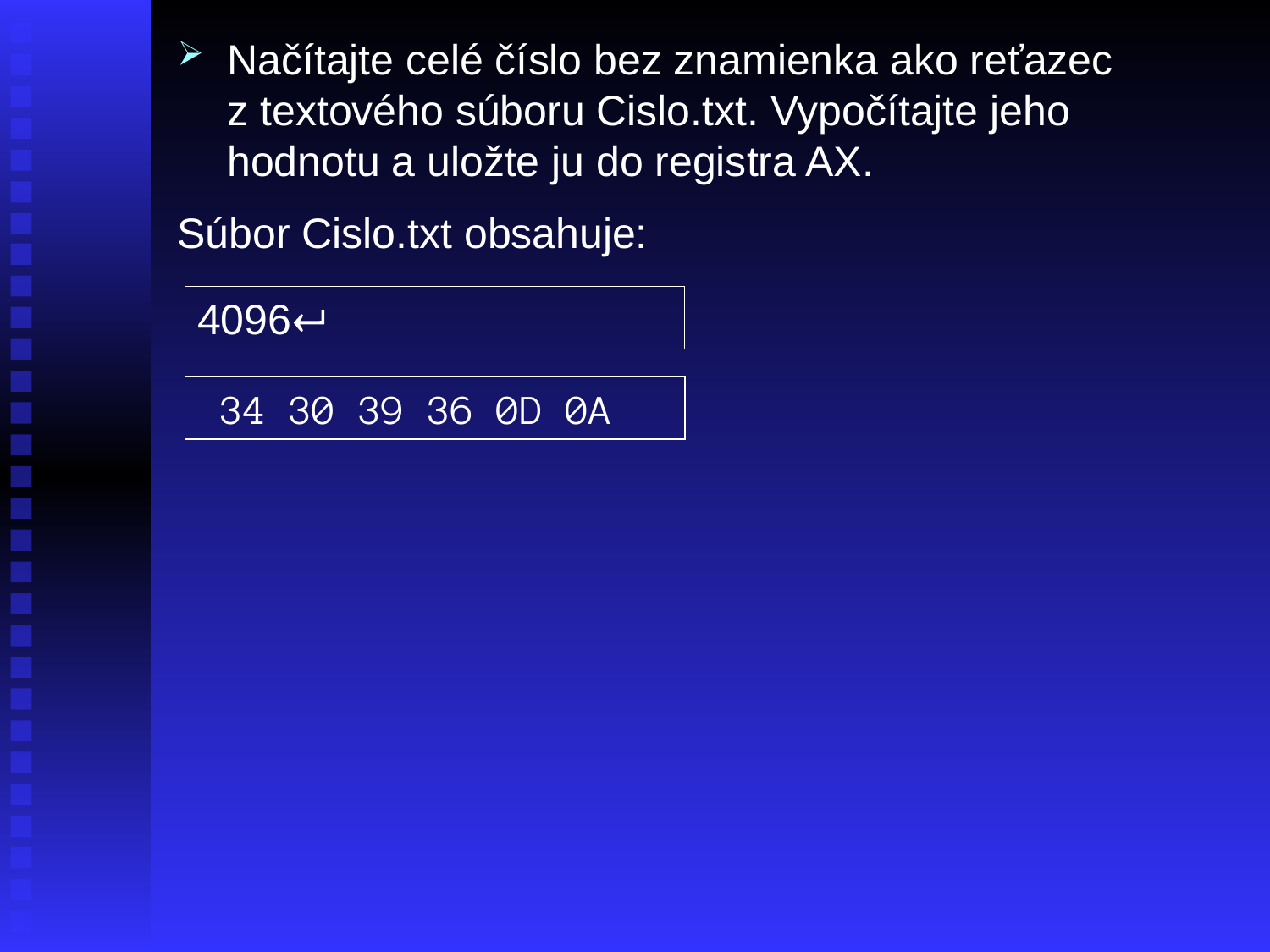

Načítajte celé číslo bez znamienka ako reťazec z textového súboru Cislo.txt. Vypočítajte jeho hodnotu a uložte ju do registra AX.
Súbor Cislo.txt obsahuje:
4096↵
 34 30 39 36 0D 0A